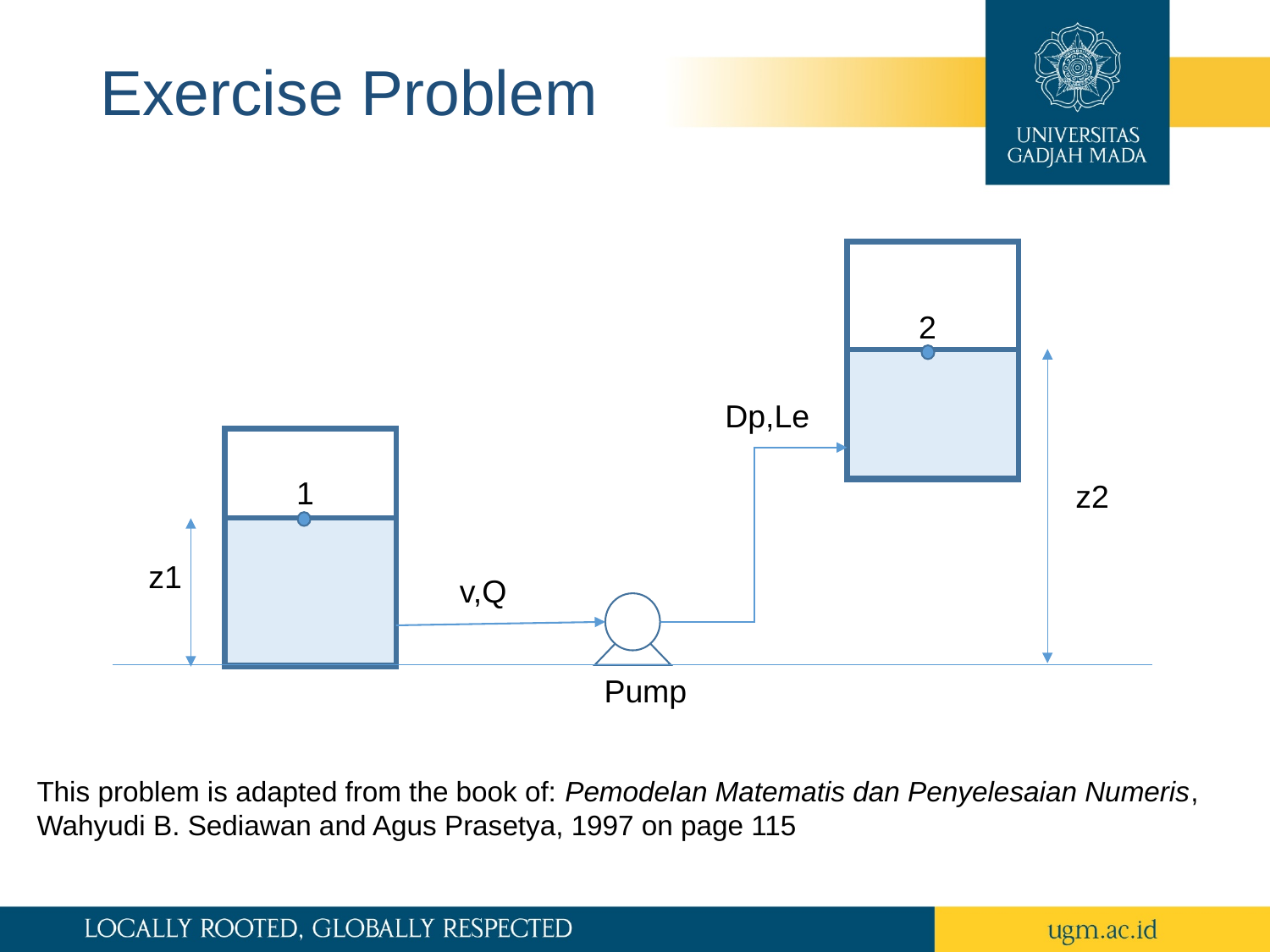

# Exercise Problem

2

Dp,Le

1
z2

z1
v,Q

Pump

This problem is adapted from the book of: Pemodelan Matematis dan Penyelesaian Numeris, Wahyudi B. Sediawan and Agus Prasetya, 1997 on page 115